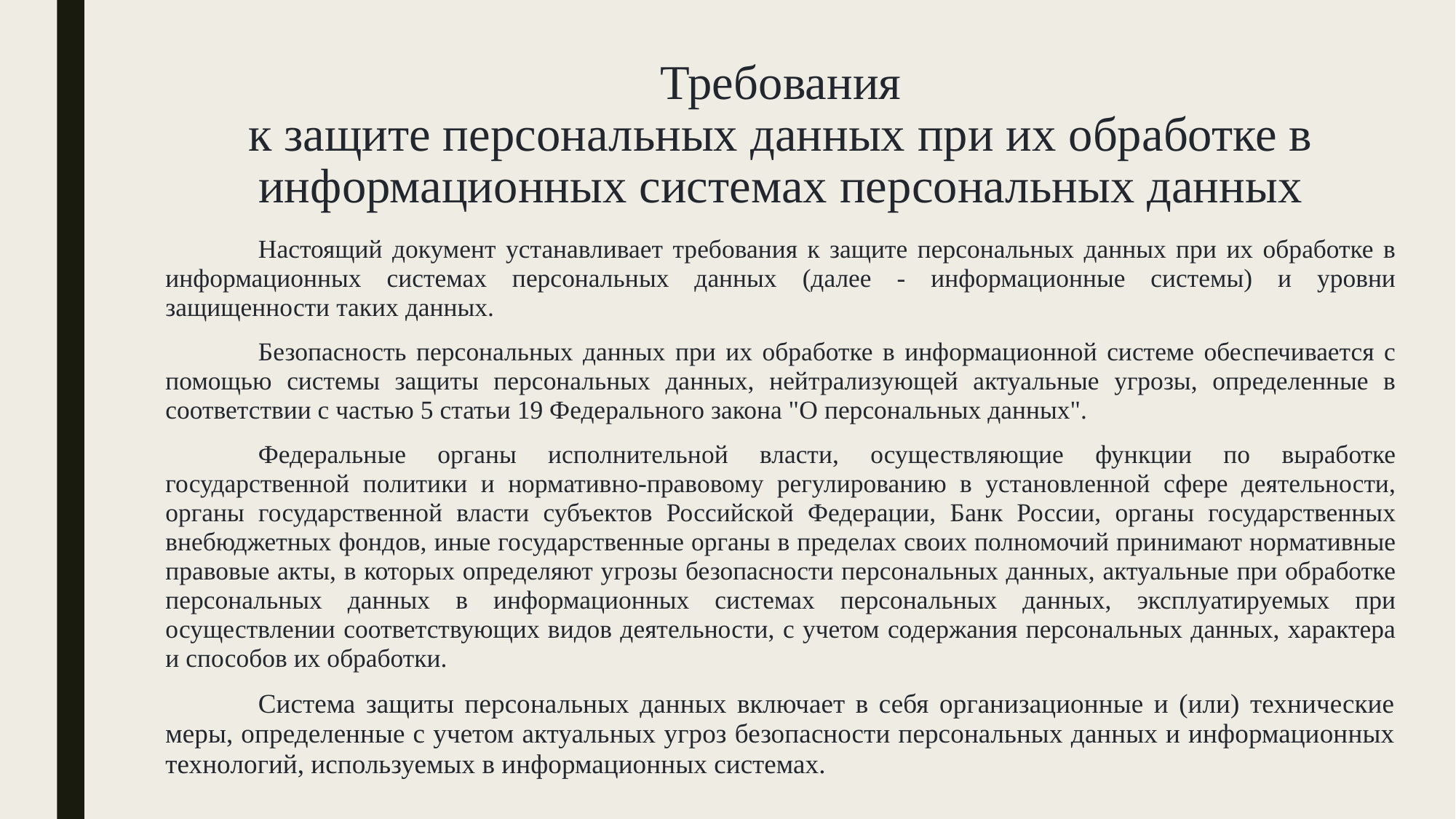

# Требования к защите персональных данных при их обработке в информационных системах персональных данных
	Настоящий документ устанавливает требования к защите персональных данных при их обработке в информационных системах персональных данных (далее - информационные системы) и уровни защищенности таких данных.
	Безопасность персональных данных при их обработке в информационной системе обеспечивается с помощью системы защиты персональных данных, нейтрализующей актуальные угрозы, определенные в соответствии с частью 5 статьи 19 Федерального закона "О персональных данных".
	Федеральные органы исполнительной власти, осуществляющие функции по выработке государственной политики и нормативно-правовому регулированию в установленной сфере деятельности, органы государственной власти субъектов Российской Федерации, Банк России, органы государственных внебюджетных фондов, иные государственные органы в пределах своих полномочий принимают нормативные правовые акты, в которых определяют угрозы безопасности персональных данных, актуальные при обработке персональных данных в информационных системах персональных данных, эксплуатируемых при осуществлении соответствующих видов деятельности, с учетом содержания персональных данных, характера и способов их обработки.
	Система защиты персональных данных включает в себя организационные и (или) технические меры, определенные с учетом актуальных угроз безопасности персональных данных и информационных технологий, используемых в информационных системах.